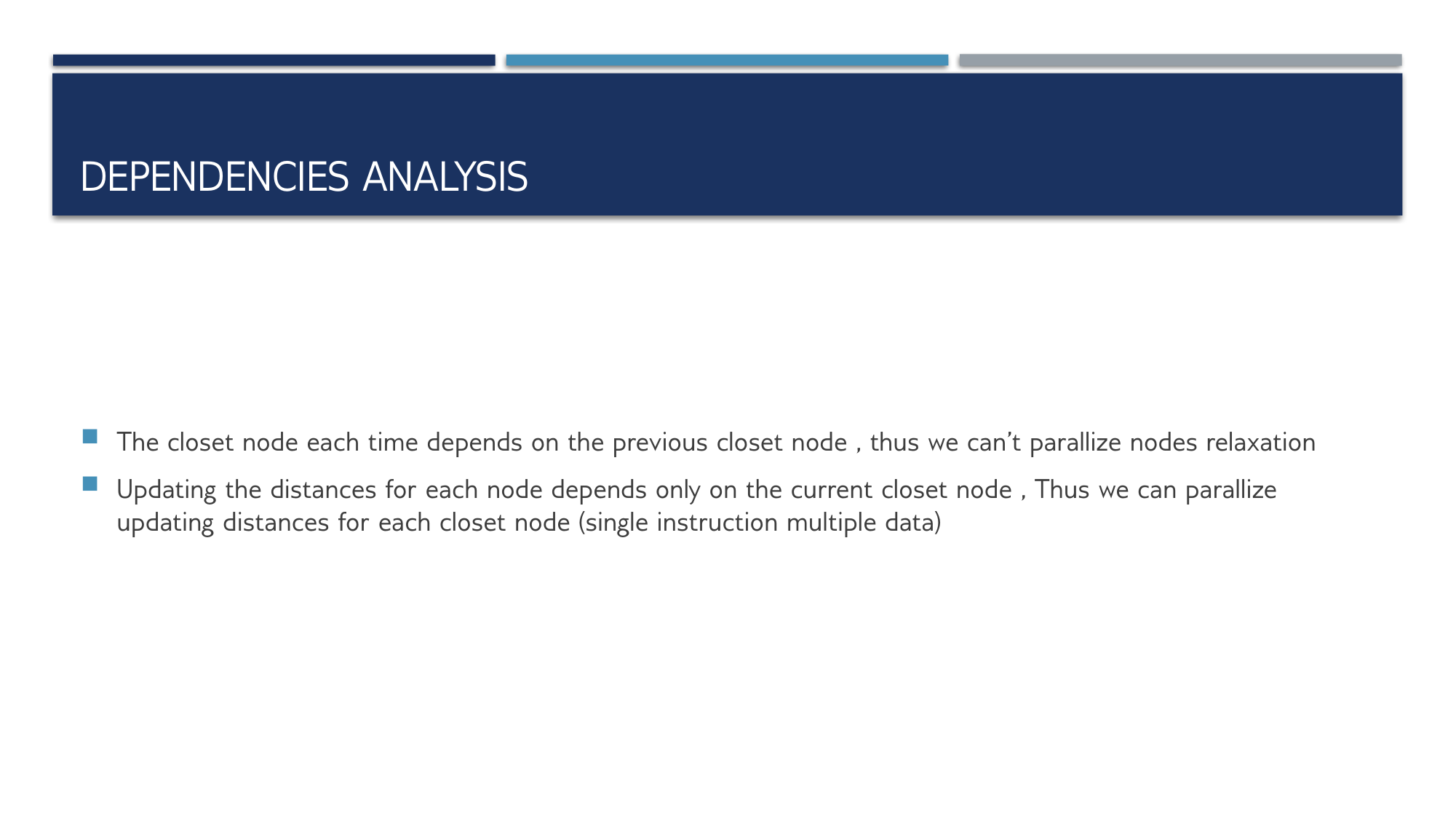

# Dependencies Analysis
The closet node each time depends on the previous closet node , thus we can’t parallize nodes relaxation
Updating the distances for each node depends only on the current closet node , Thus we can parallize updating distances for each closet node (single instruction multiple data)